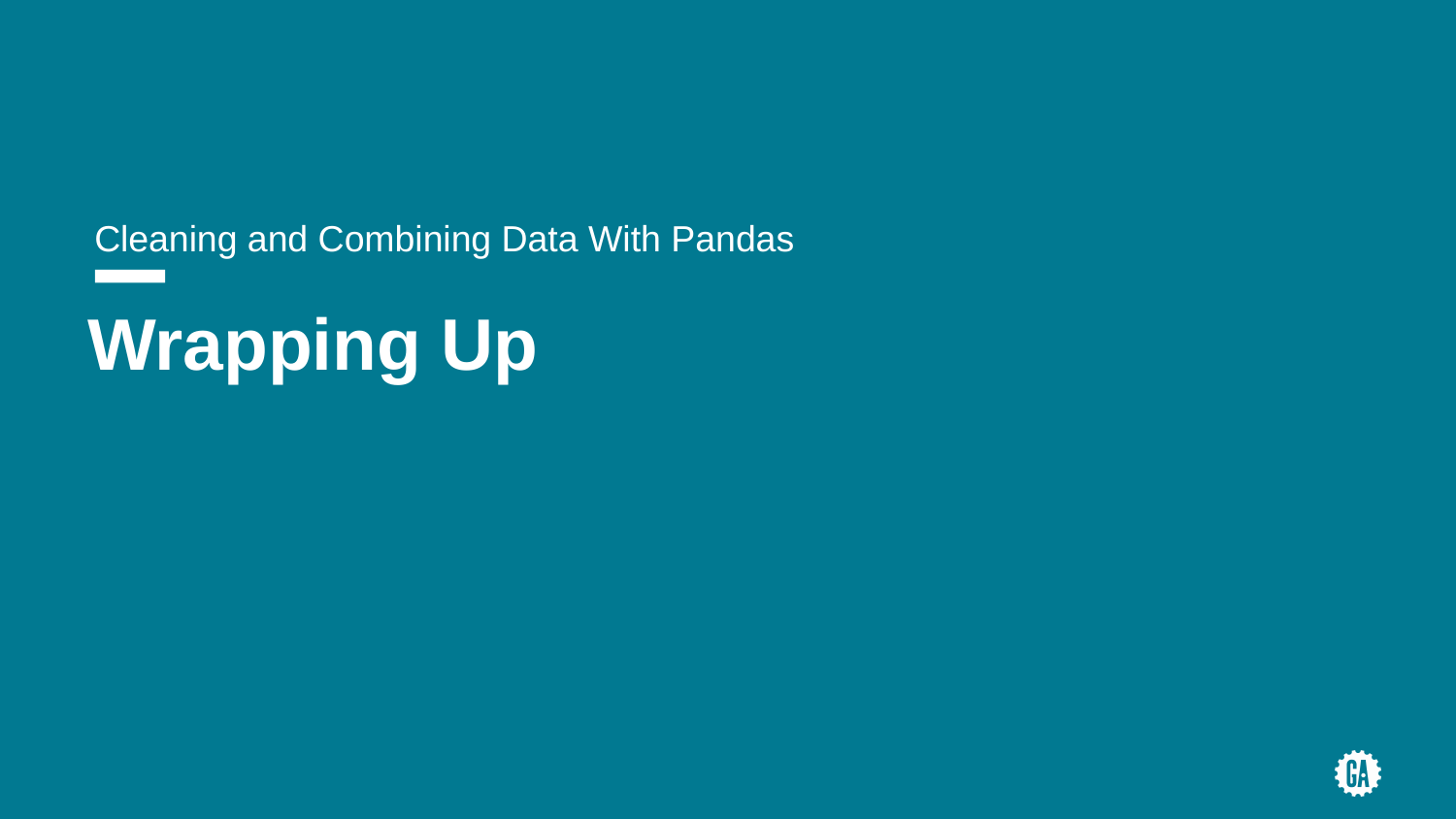

Cleaning and Combining Data With Pandas
# Wrapping Up